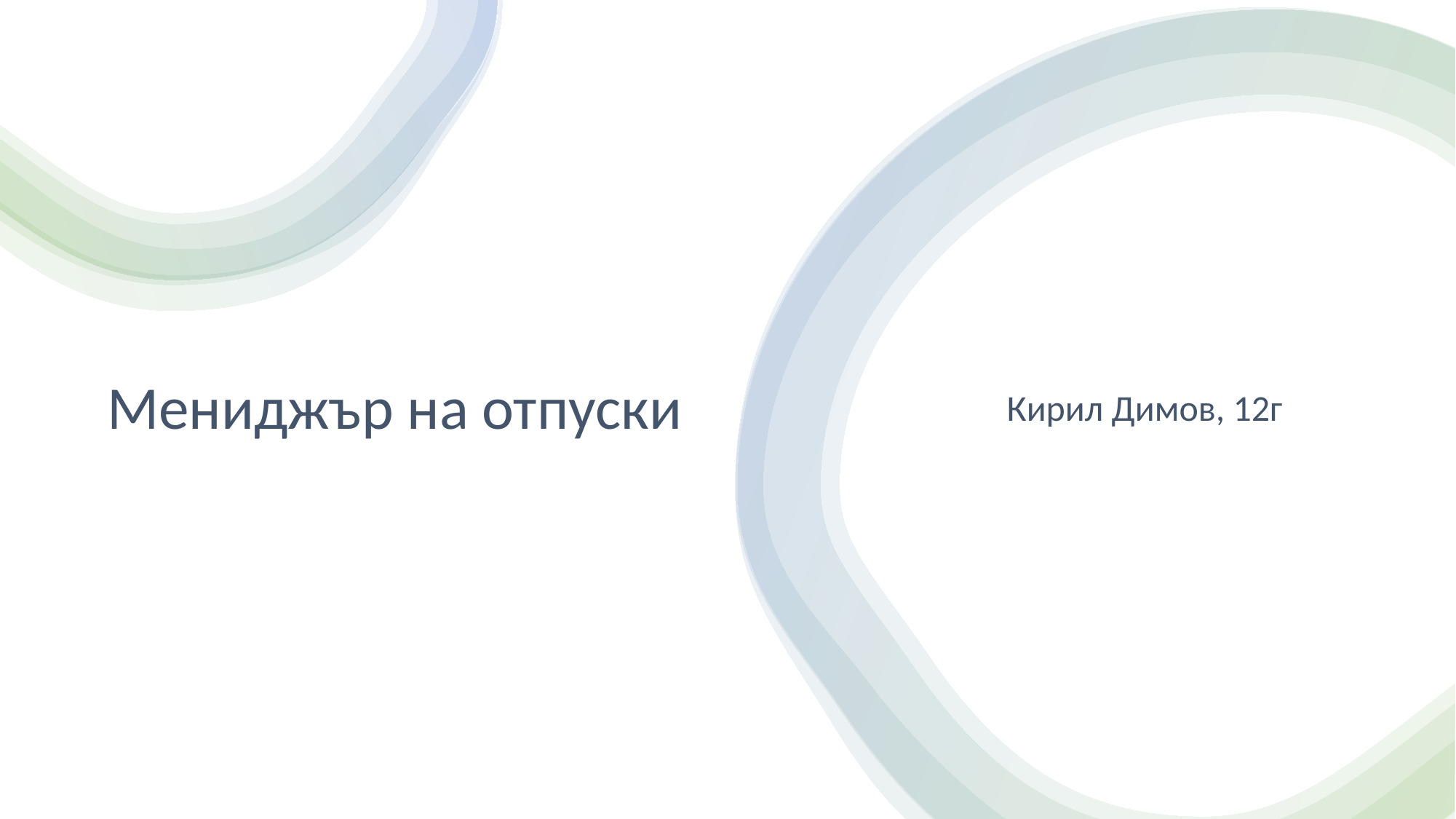

# Мениджър на отпуски
Кирил Димов, 12г